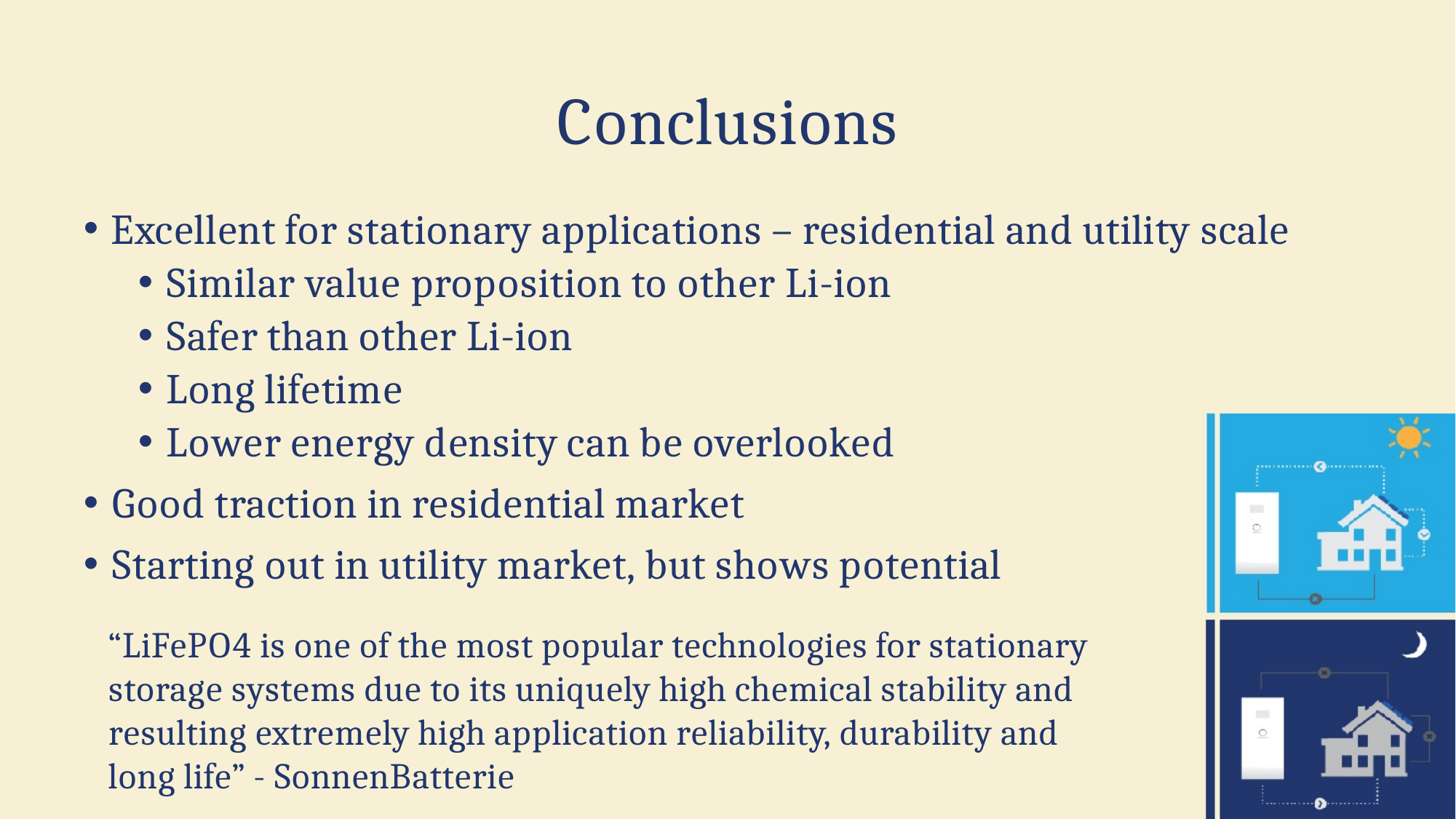

# Conclusions
Excellent for stationary applications – residential and utility scale
Similar value proposition to other Li-ion
Safer than other Li-ion
Long lifetime
Lower energy density can be overlooked
Good traction in residential market
Starting out in utility market, but shows potential

“LiFePO4 is one of the most popular technologies for stationary storage systems due to its uniquely high chemical stability and resulting extremely high application reliability, durability and long life” - SonnenBatterie